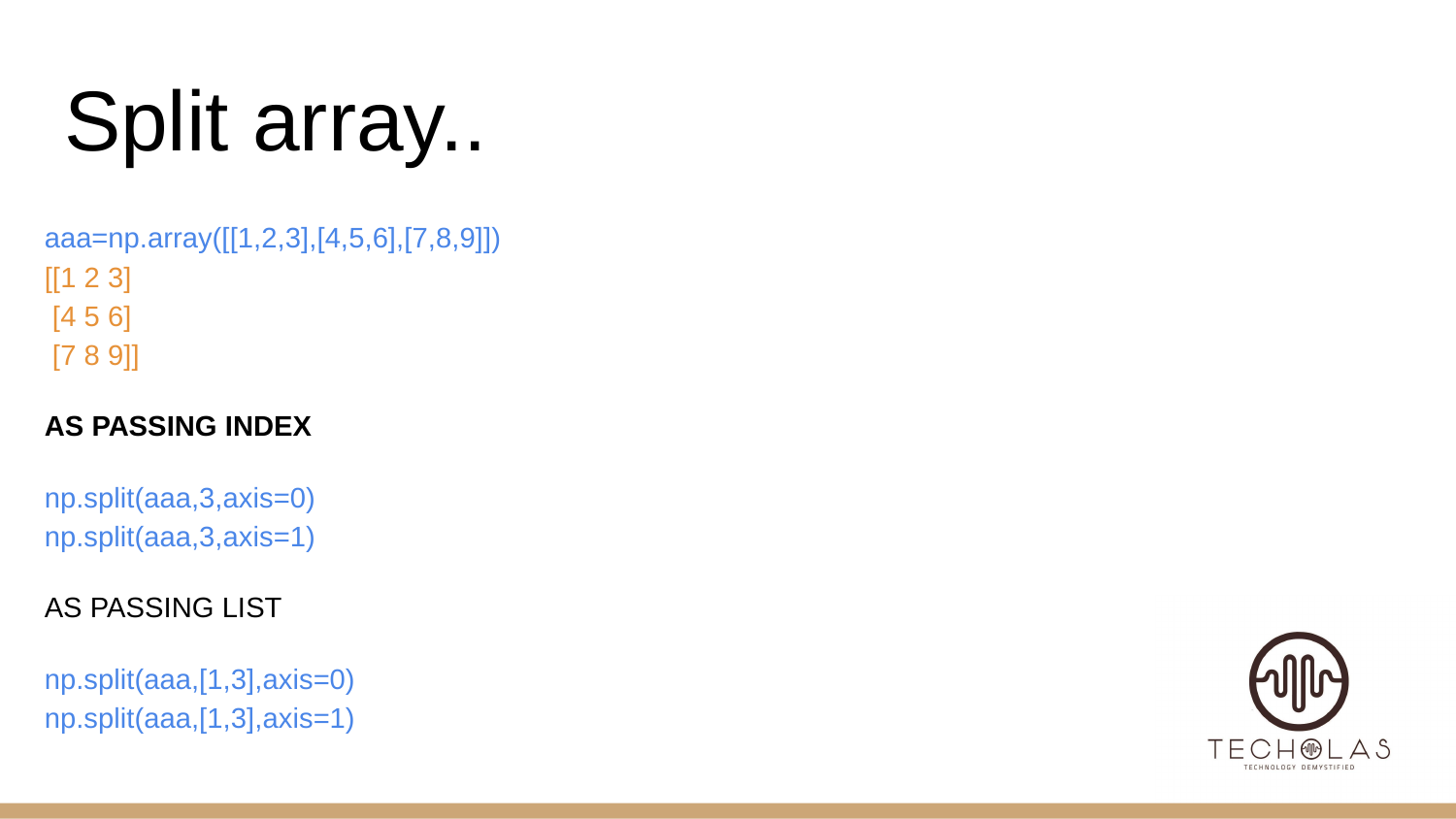

# Split array..
aaa=np.array([[1,2,3],[4,5,6],[7,8,9]])
[[1 2 3]
 [4 5 6]
 [7 8 9]]
AS PASSING INDEX
np.split(aaa,3,axis=0)
np.split(aaa,3,axis=1)
AS PASSING LIST
np.split(aaa,[1,3],axis=0)
np.split(aaa,[1,3],axis=1)